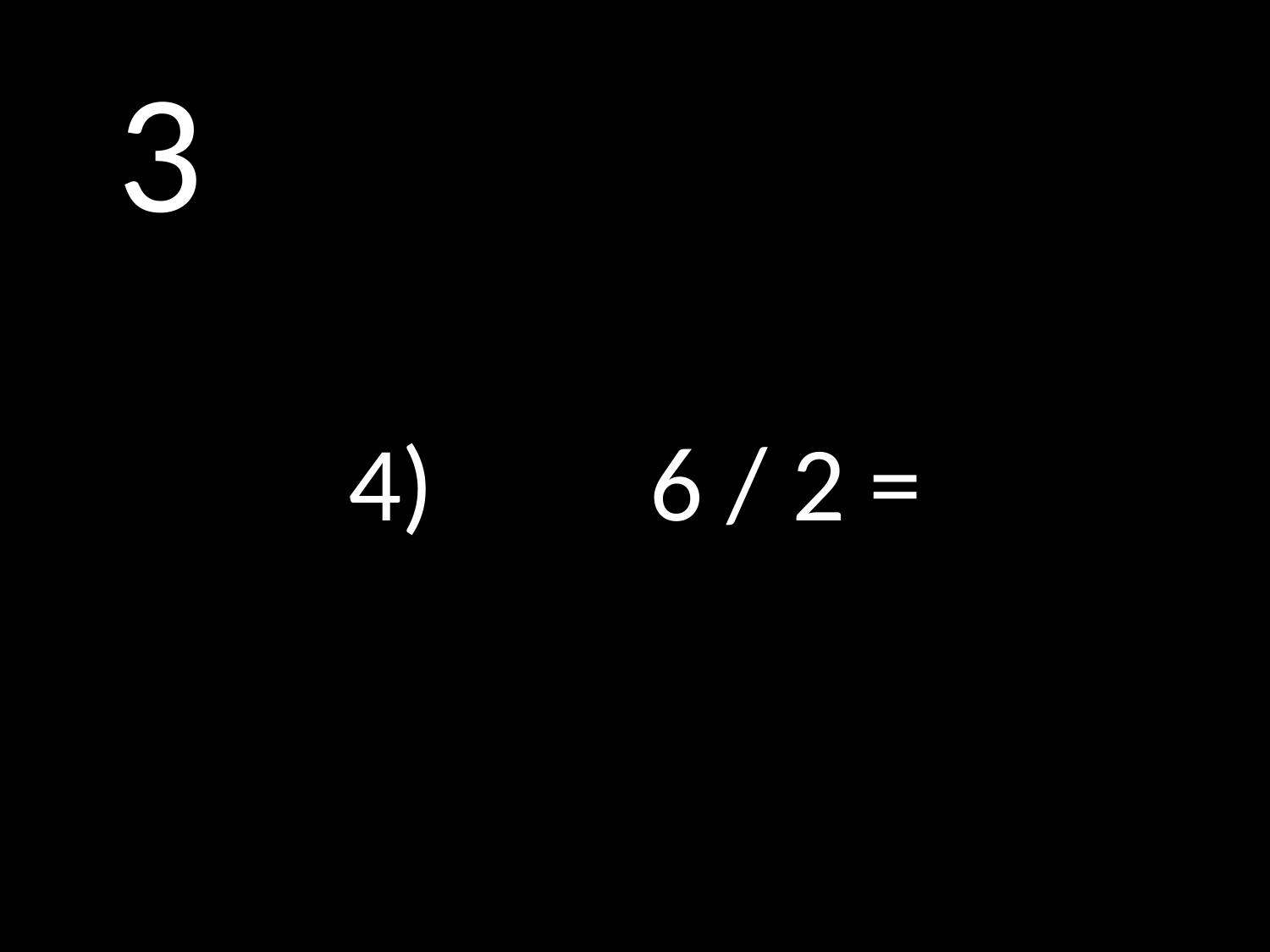

# 3
4)		6 / 2 =